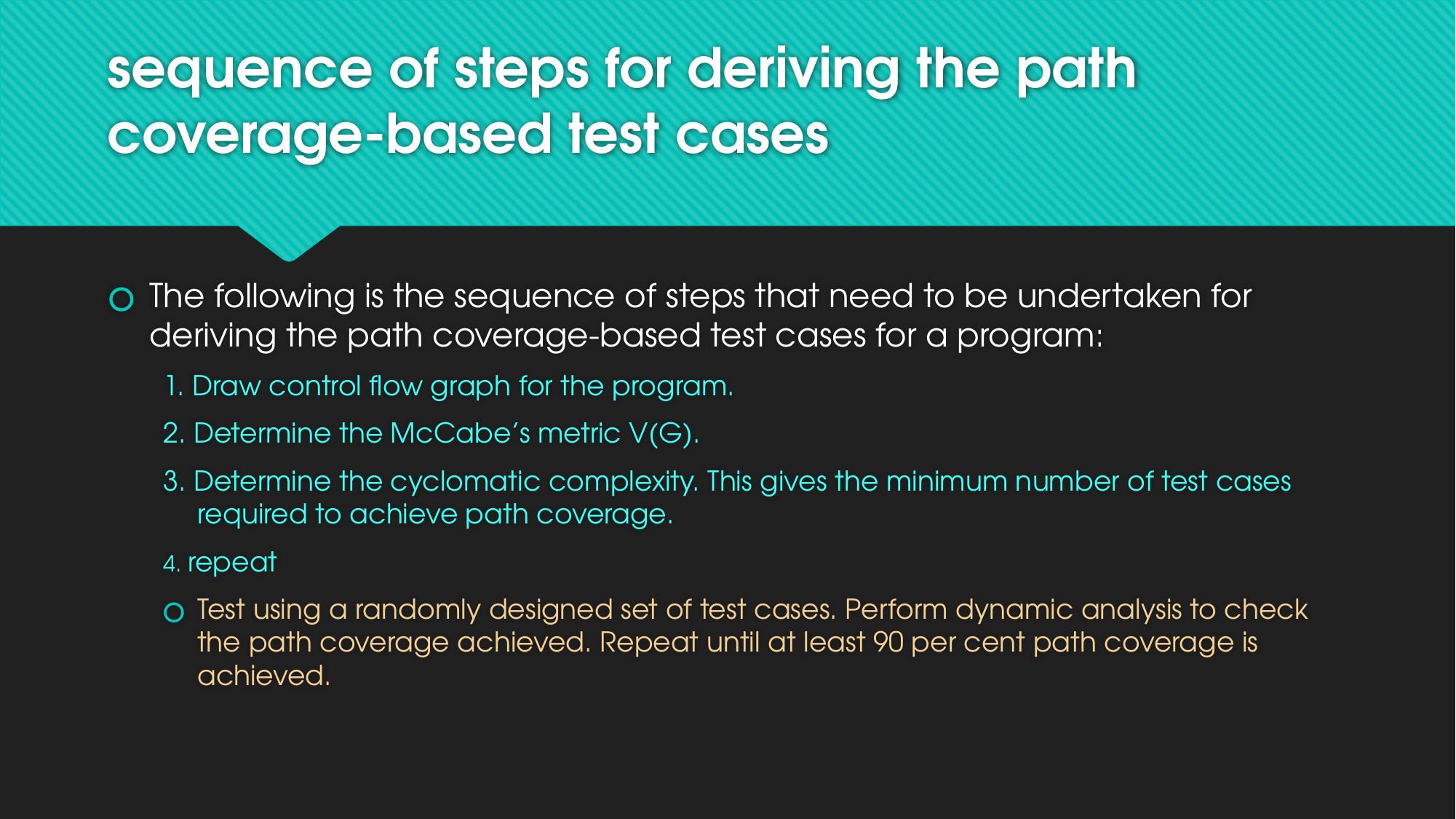

# sequence of steps for deriving the path coverage-based test cases
The following is the sequence of steps that need to be undertaken for deriving the path coverage-based test cases for a program:
1. Draw control flow graph for the program.
2. Determine the McCabe’s metric V(G).
3. Determine the cyclomatic complexity. This gives the minimum number of test cases required to achieve path coverage.
4. repeat
Test using a randomly designed set of test cases. Perform dynamic analysis to check the path coverage achieved. Repeat until at least 90 per cent path coverage is achieved.